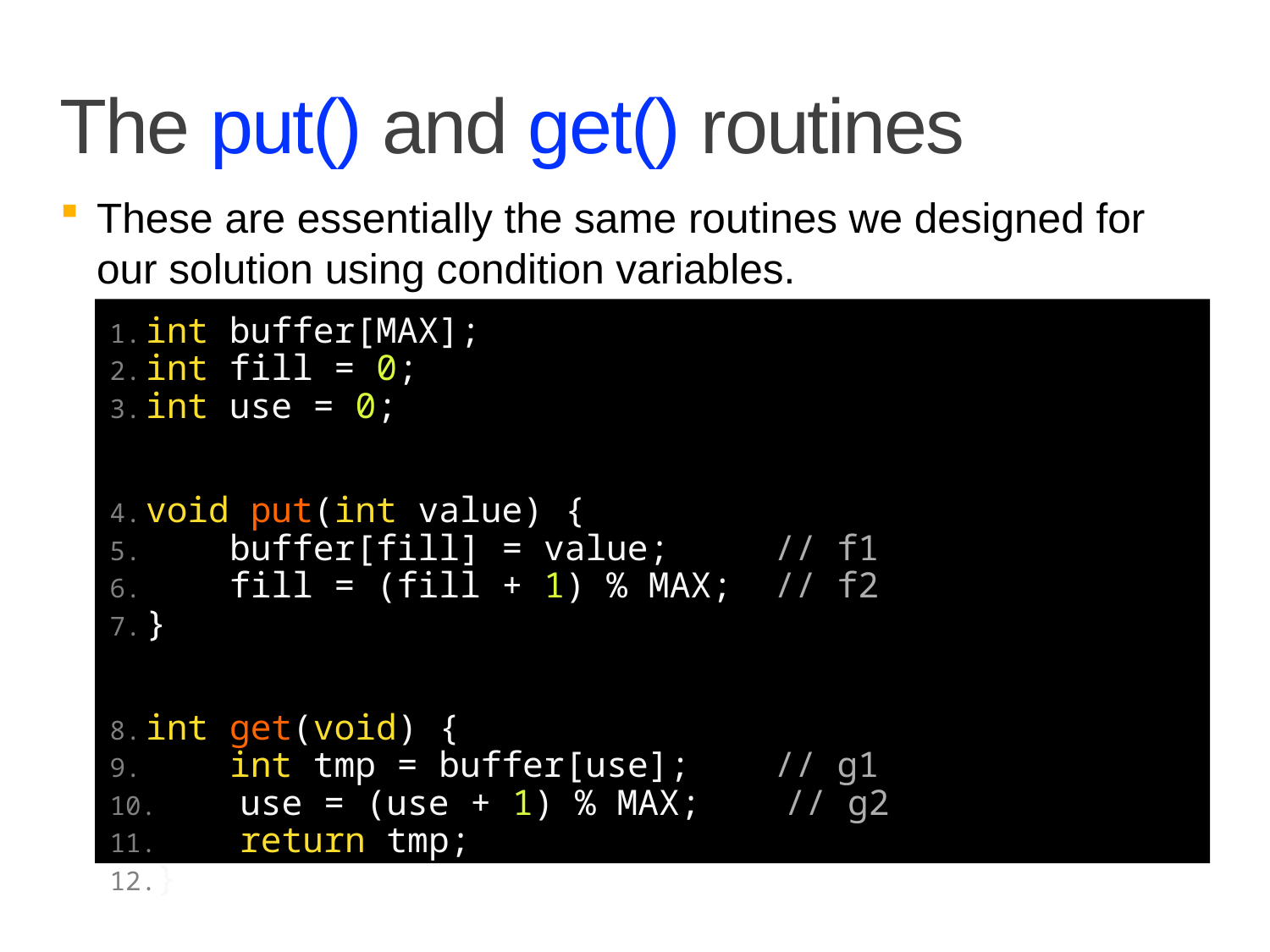

# The put() and get() routines
These are essentially the same routines we designed for our solution using condition variables.
int buffer[MAX];
int fill = 0;
int use = 0;

void put(int value) {
    buffer[fill] = value;     // f1
    fill = (fill + 1) % MAX;  // f2
}

int get(void) {
    int tmp = buffer[use];    // g1
    use = (use + 1) % MAX;    // g2
    return tmp;
}